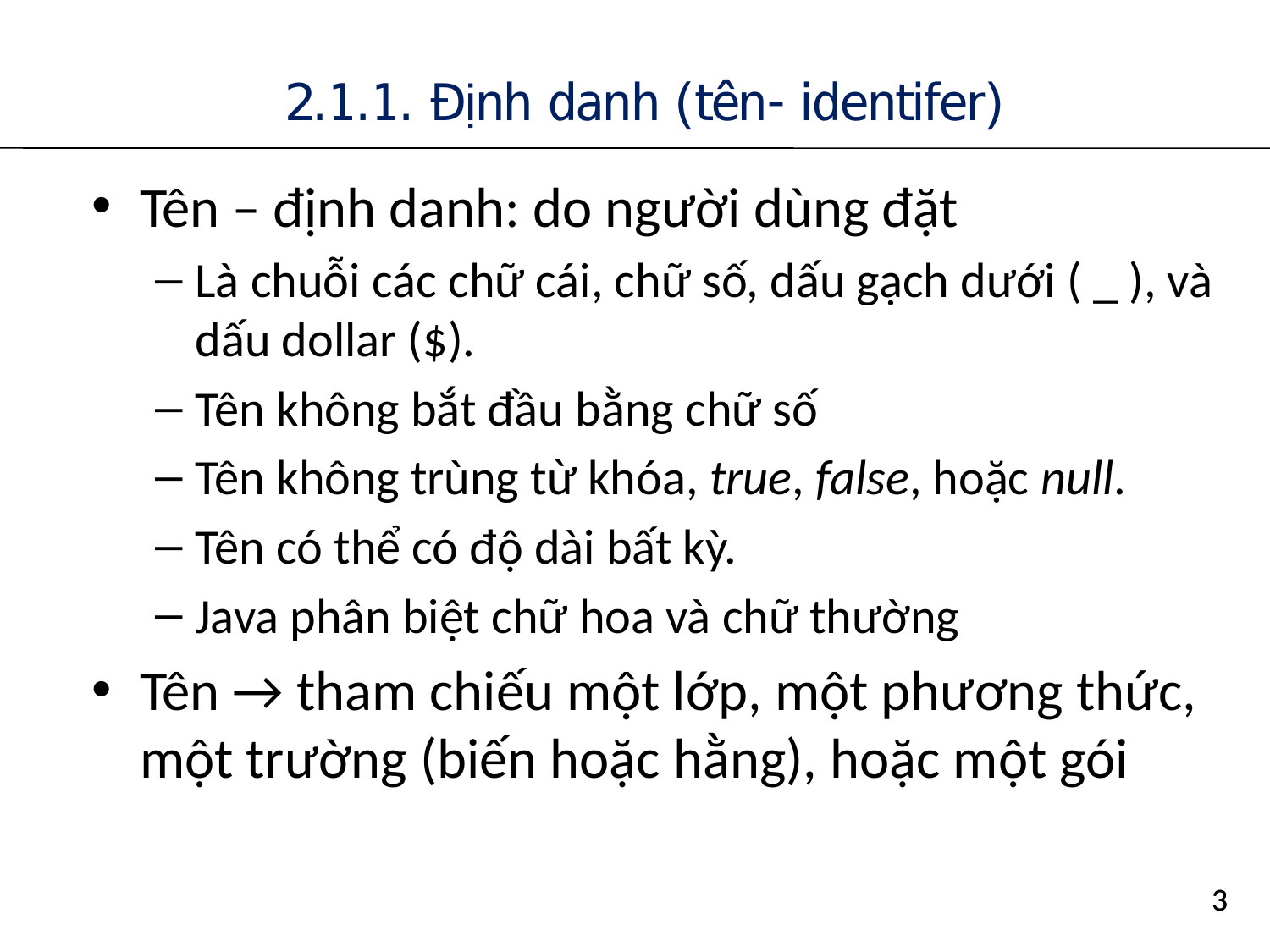

# 2.1.1. Định danh (tên- identifer)

Tên – định danh: do người dùng đặt
Là chuỗi các chữ cái, chữ số, dấu gạch dưới ( _ ), và dấu dollar ($).
Tên không bắt đầu bằng chữ số
Tên không trùng từ khóa, true, false, hoặc null.
Tên có thể có độ dài bất kỳ.
Java phân biệt chữ hoa và chữ thường
Tên → tham chiếu một lớp, một phương thức, một trường (biến hoặc hằng), hoặc một gói